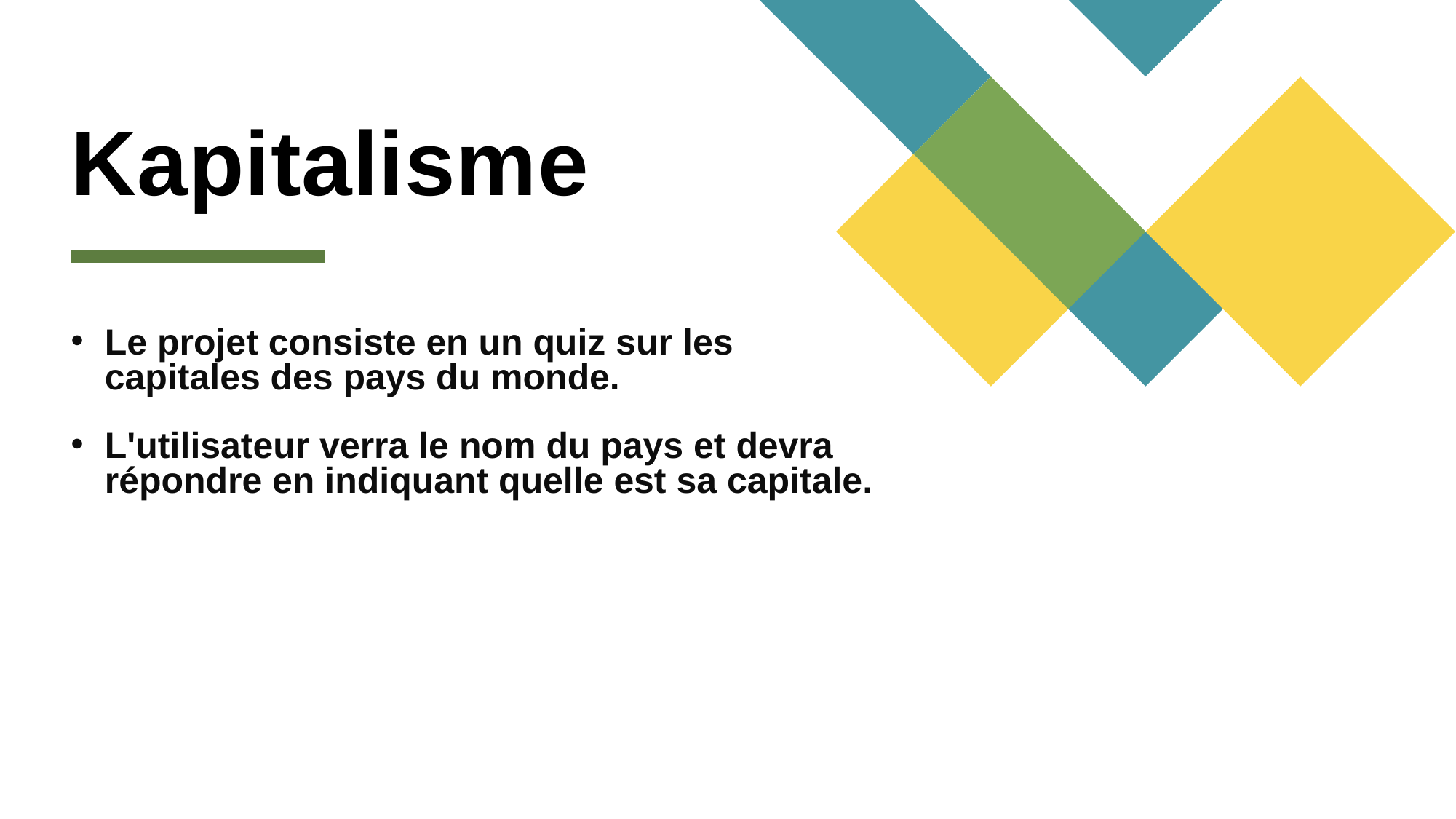

# Kapitalisme
Le projet consiste en un quiz sur les capitales des pays du monde.
L'utilisateur verra le nom du pays et devra répondre en indiquant quelle est sa capitale.